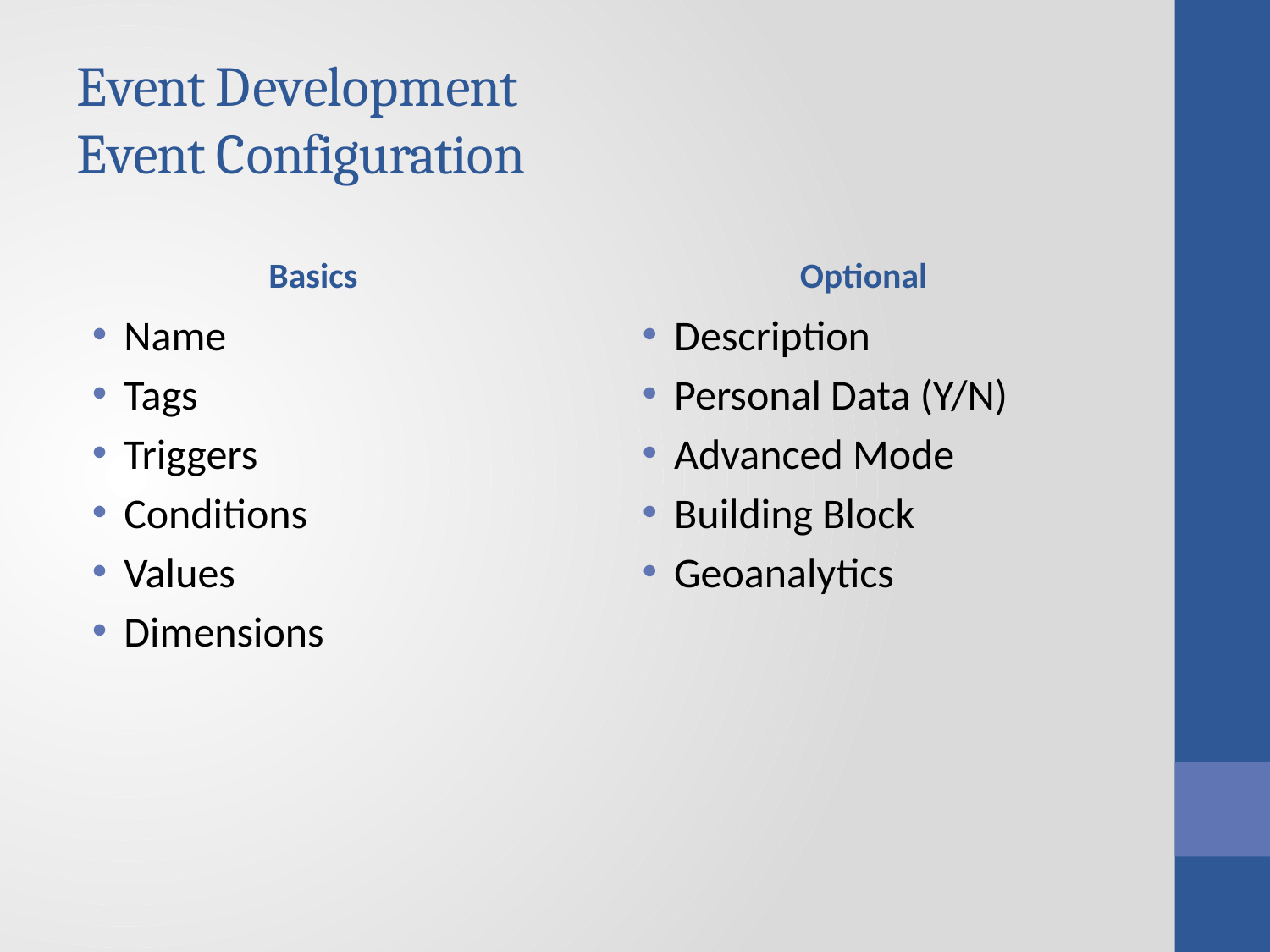

# Event Development Event Configuration
Basics
Optional
Name
Tags
Triggers
Conditions
Values
Dimensions
Description
Personal Data (Y/N)
Advanced Mode
Building Block
Geoanalytics